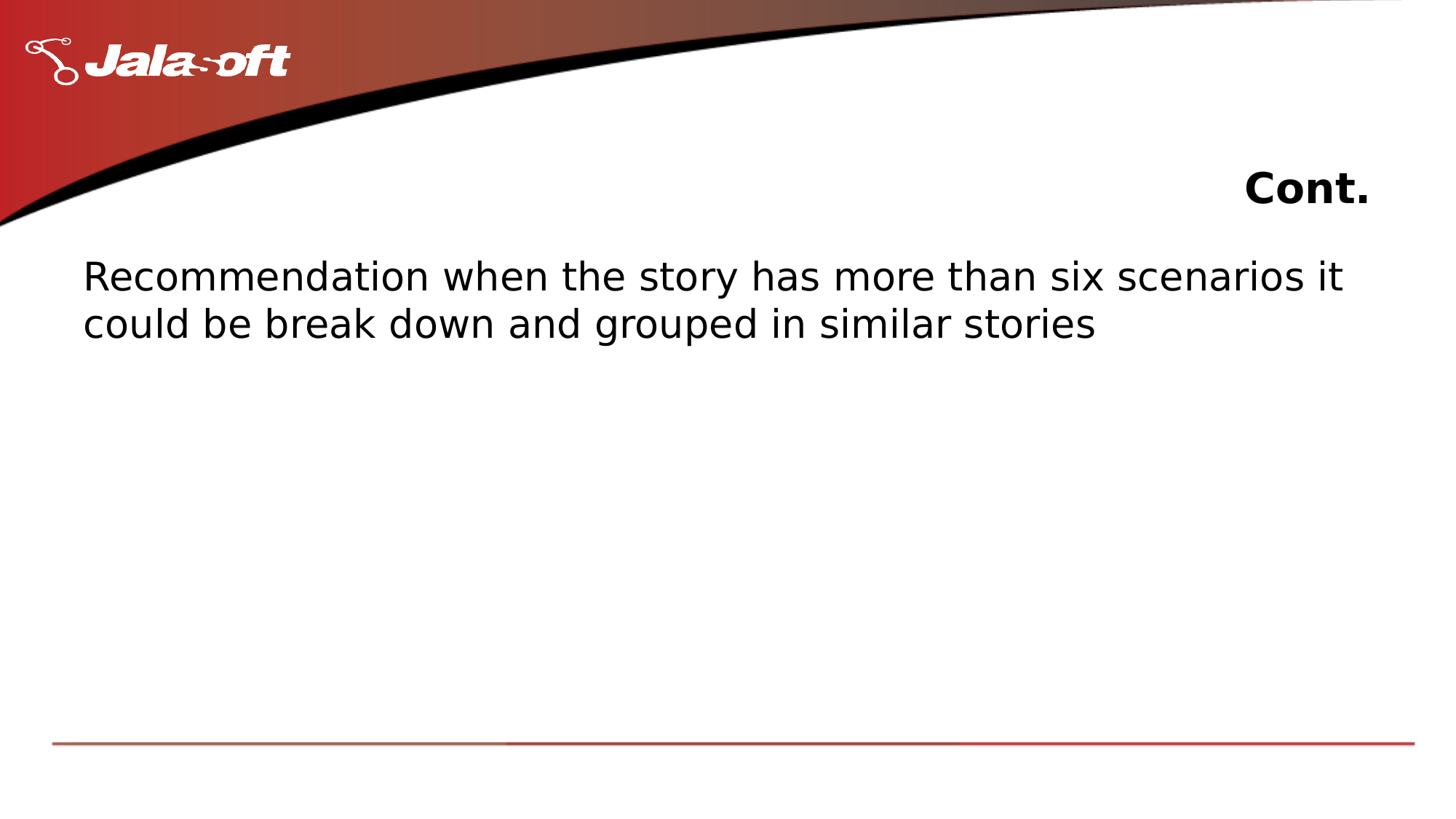

# Cont.
Recommendation when the story has more than six scenarios it could be break down and grouped in similar stories